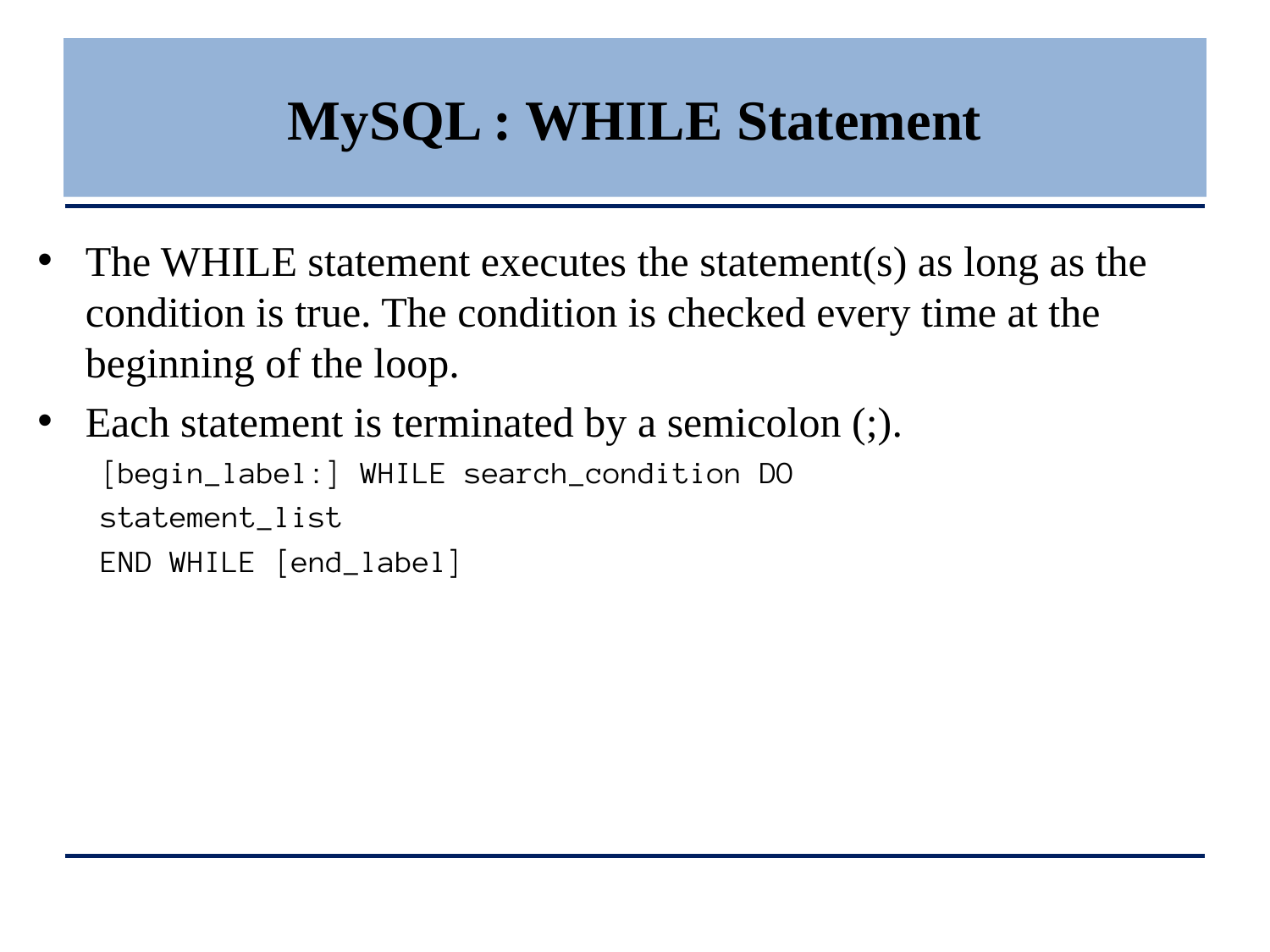

# MySQL : WHILE Statement
The WHILE statement executes the statement(s) as long as the condition is true. The condition is checked every time at the beginning of the loop.
Each statement is terminated by a semicolon (;).
[begin_label:] WHILE search_condition DO
statement_list
END WHILE [end_label]